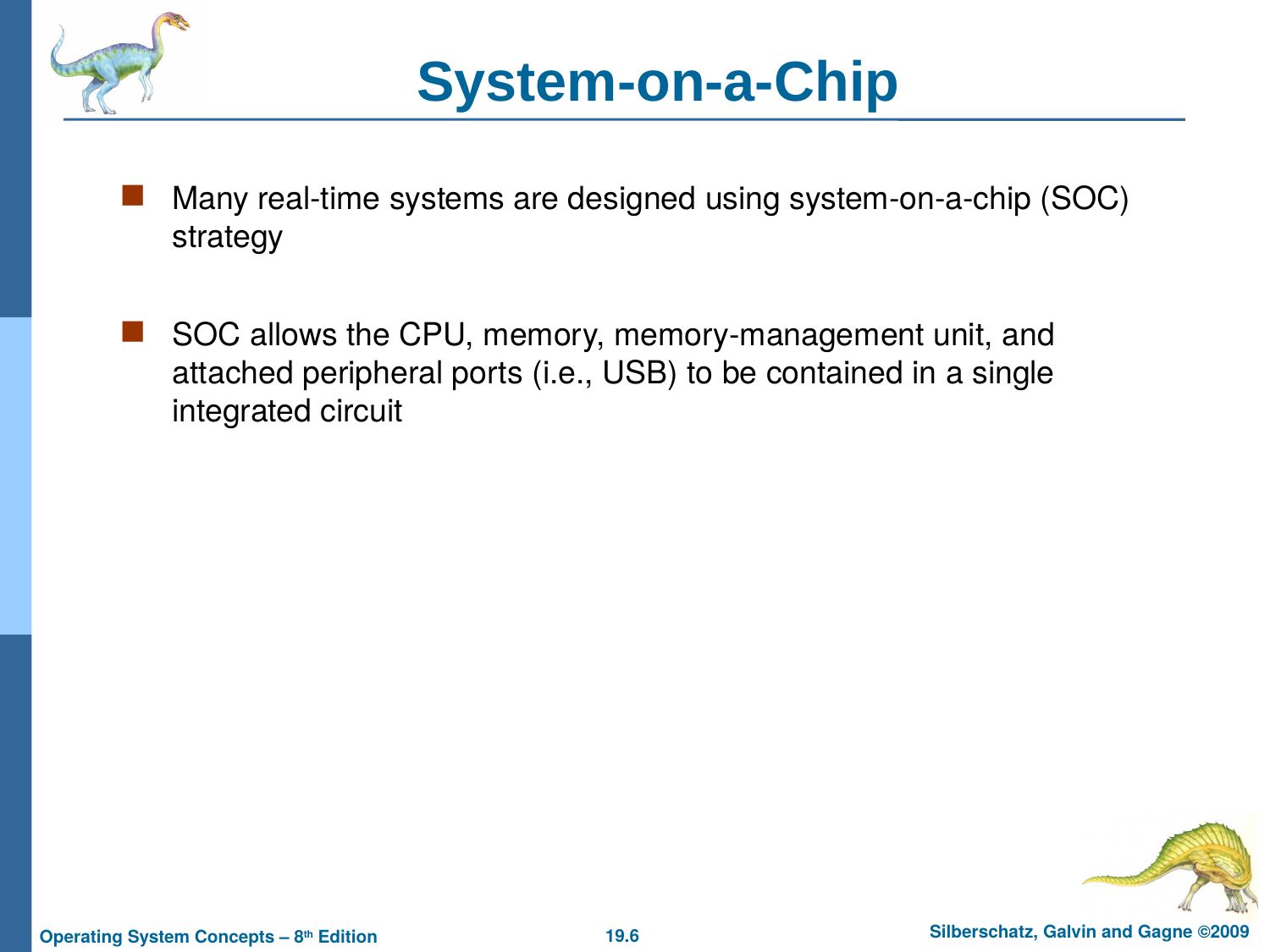

# System-on-a-Chip
Many real-time systems are designed using system-on-a-chip (SOC) strategy

SOC allows the CPU, memory, memory-management unit, and attached peripheral ports (i.e., USB) to be contained in a single integrated circuit